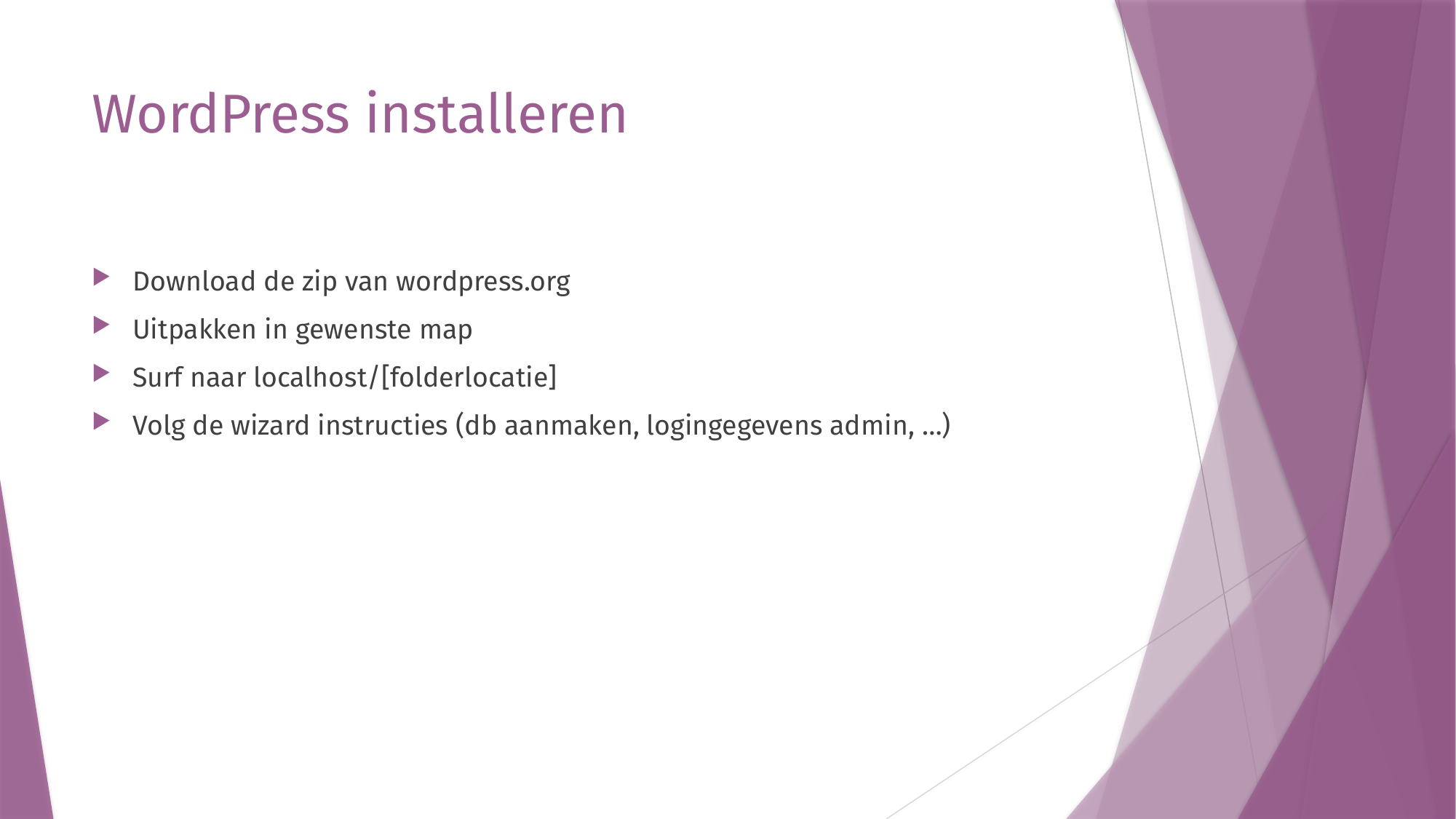

# WordPress installeren
Download de zip van wordpress.org
Uitpakken in gewenste map
Surf naar localhost/[folderlocatie]
Volg de wizard instructies (db aanmaken, logingegevens admin, …)